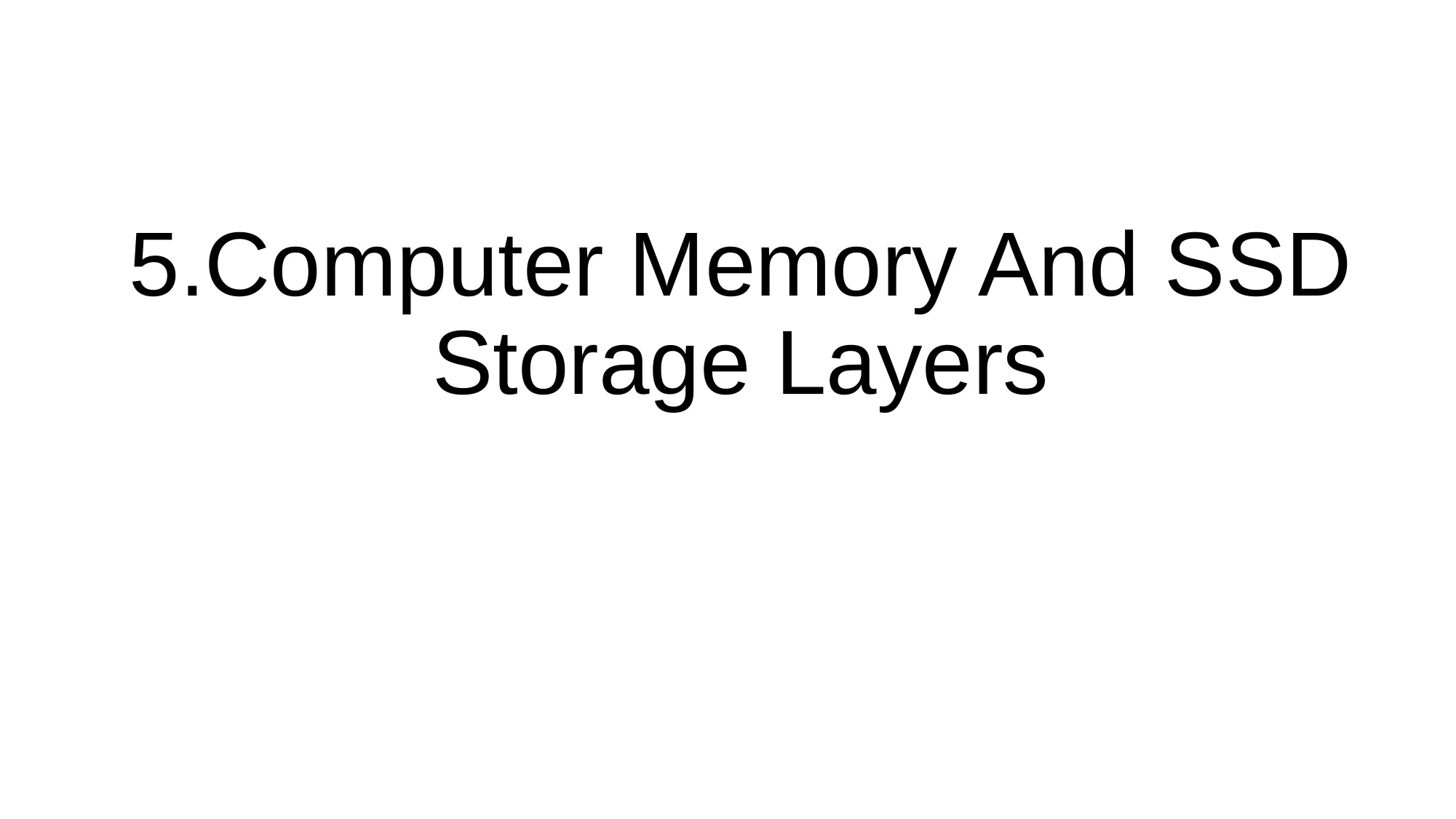

# 5.Computer Memory And SSD Storage Layers